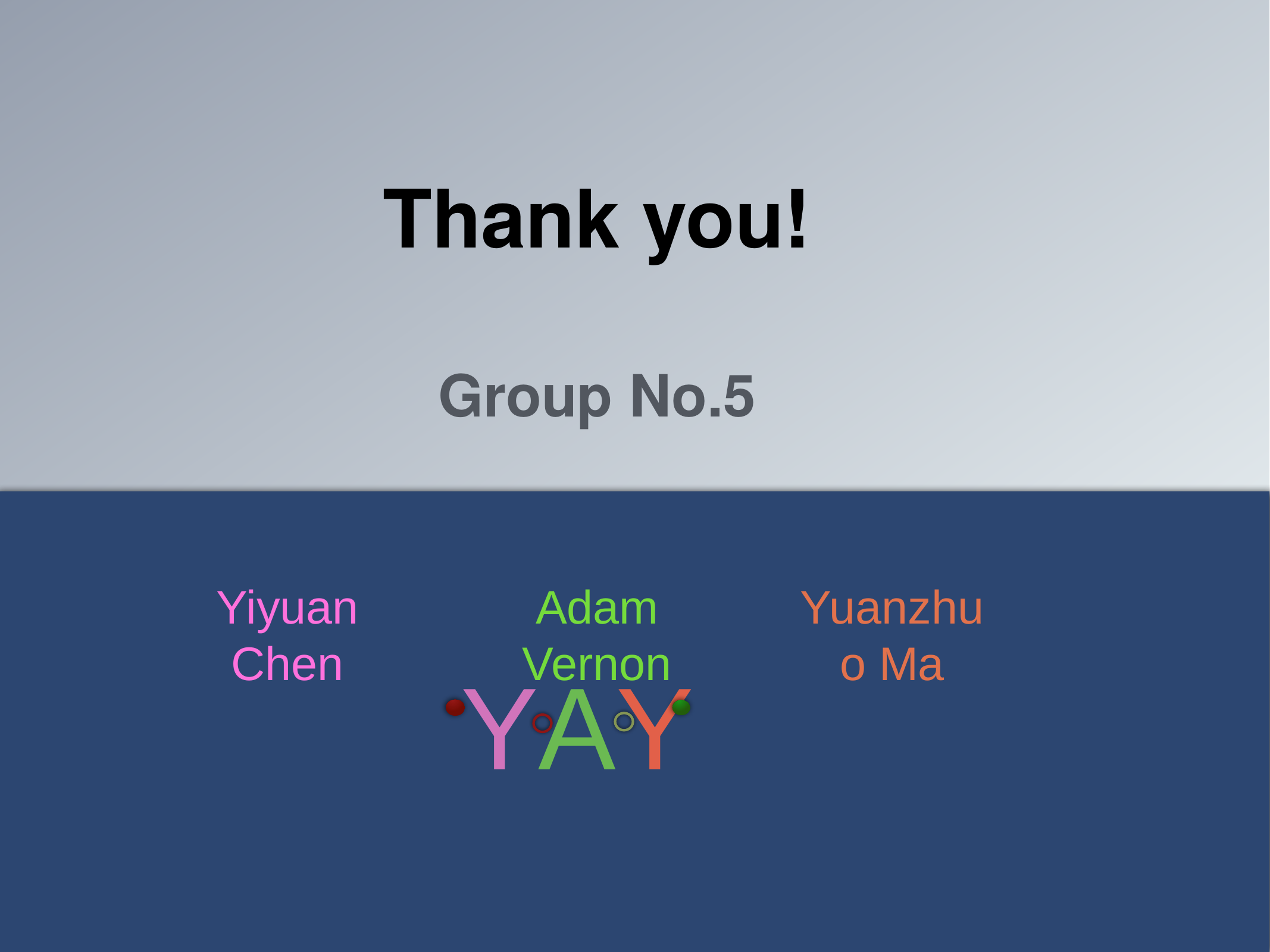

Thank you!
Group No.5

Yiyuan Chen
Adam Vernon
Yuanzhuo Ma
YAY